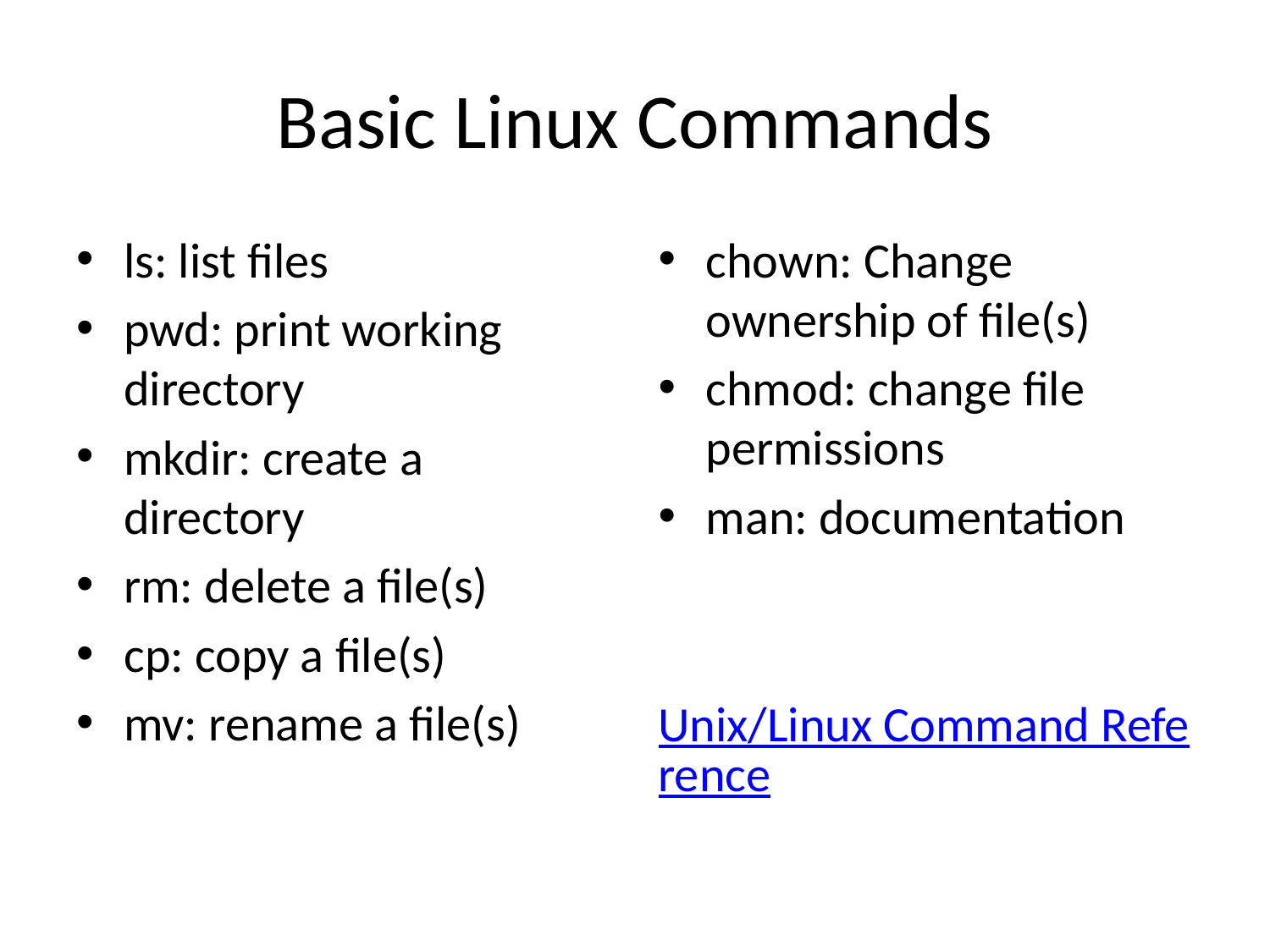

# Basic Linux Commands
ls: list files
pwd: print working directory
mkdir: create a directory
rm: delete a file(s)
cp: copy a file(s)
mv: rename a file(s)
chown: Change ownership of file(s)
chmod: change file permissions
man: documentation

Unix/Linux Command Reference